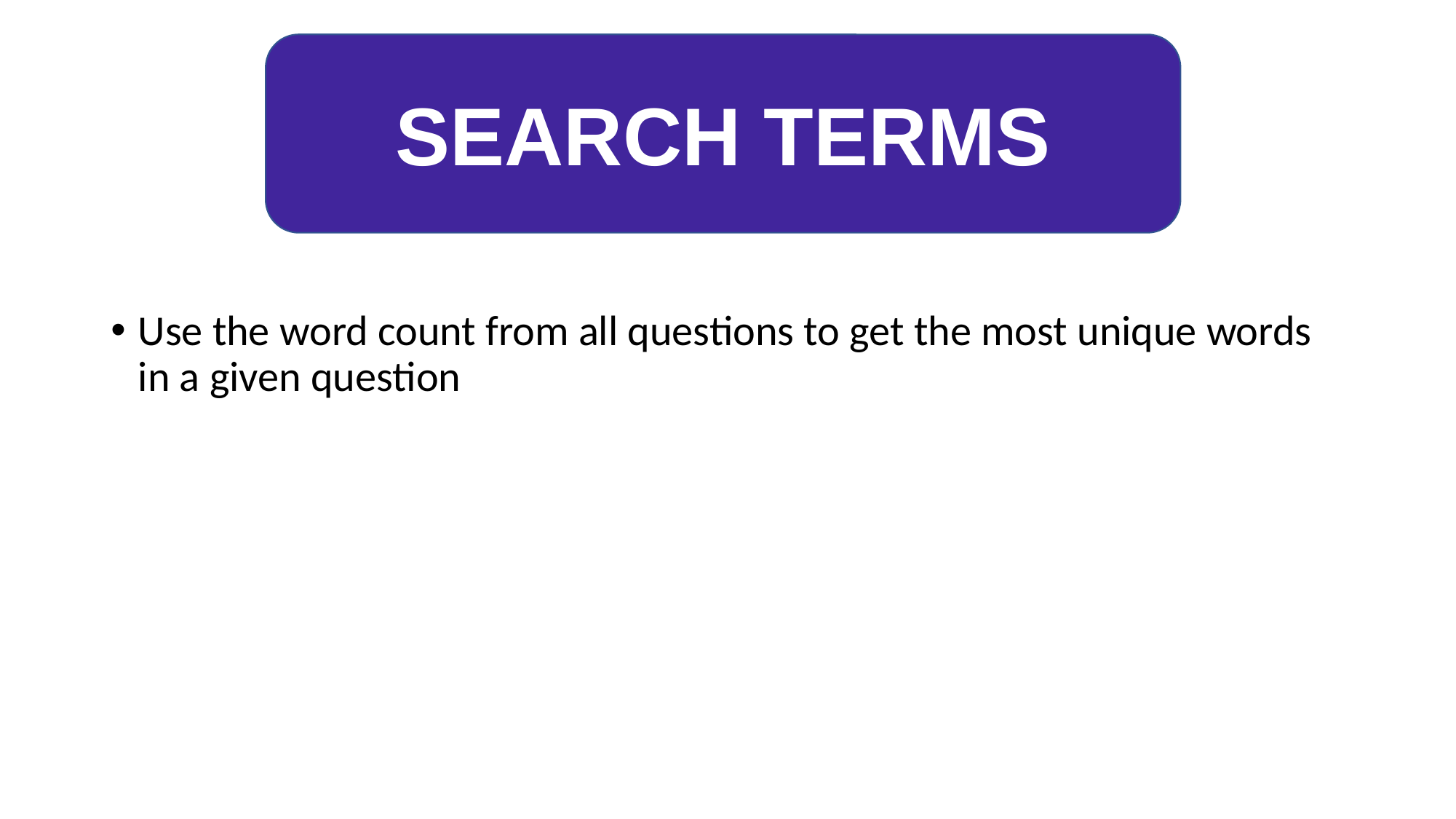

SEARCH TERMS
Use the word count from all questions to get the most unique words in a given question